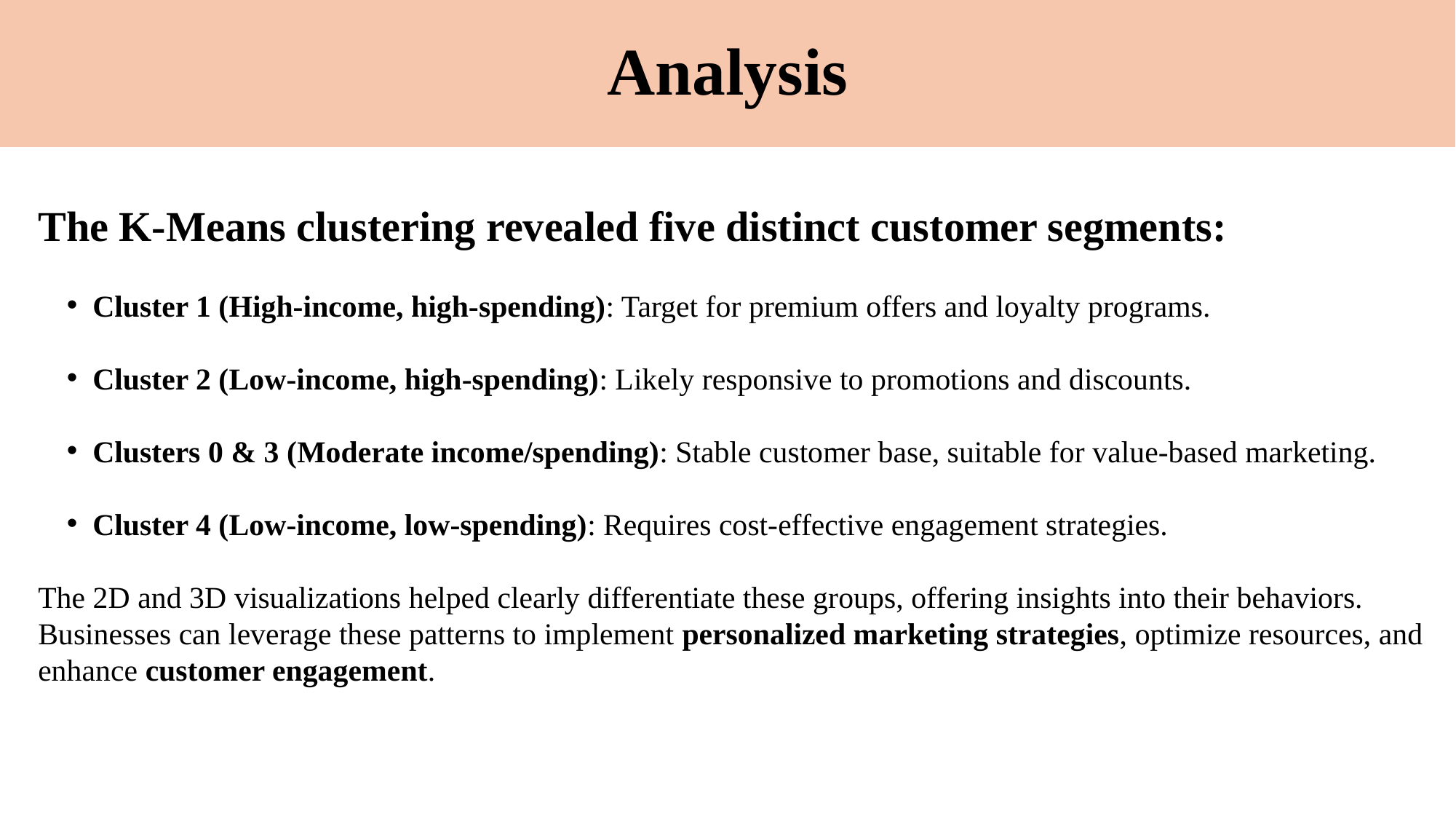

# Analysis
The K-Means clustering revealed five distinct customer segments:

Cluster 1 (High-income, high-spending): Target for premium offers and loyalty programs.

Cluster 2 (Low-income, high-spending): Likely responsive to promotions and discounts.

Clusters 0 & 3 (Moderate income/spending): Stable customer base, suitable for value-based marketing.

Cluster 4 (Low-income, low-spending): Requires cost-effective engagement strategies.

The 2D and 3D visualizations helped clearly differentiate these groups, offering insights into their behaviors. Businesses can leverage these patterns to implement personalized marketing strategies, optimize resources, and enhance customer engagement.